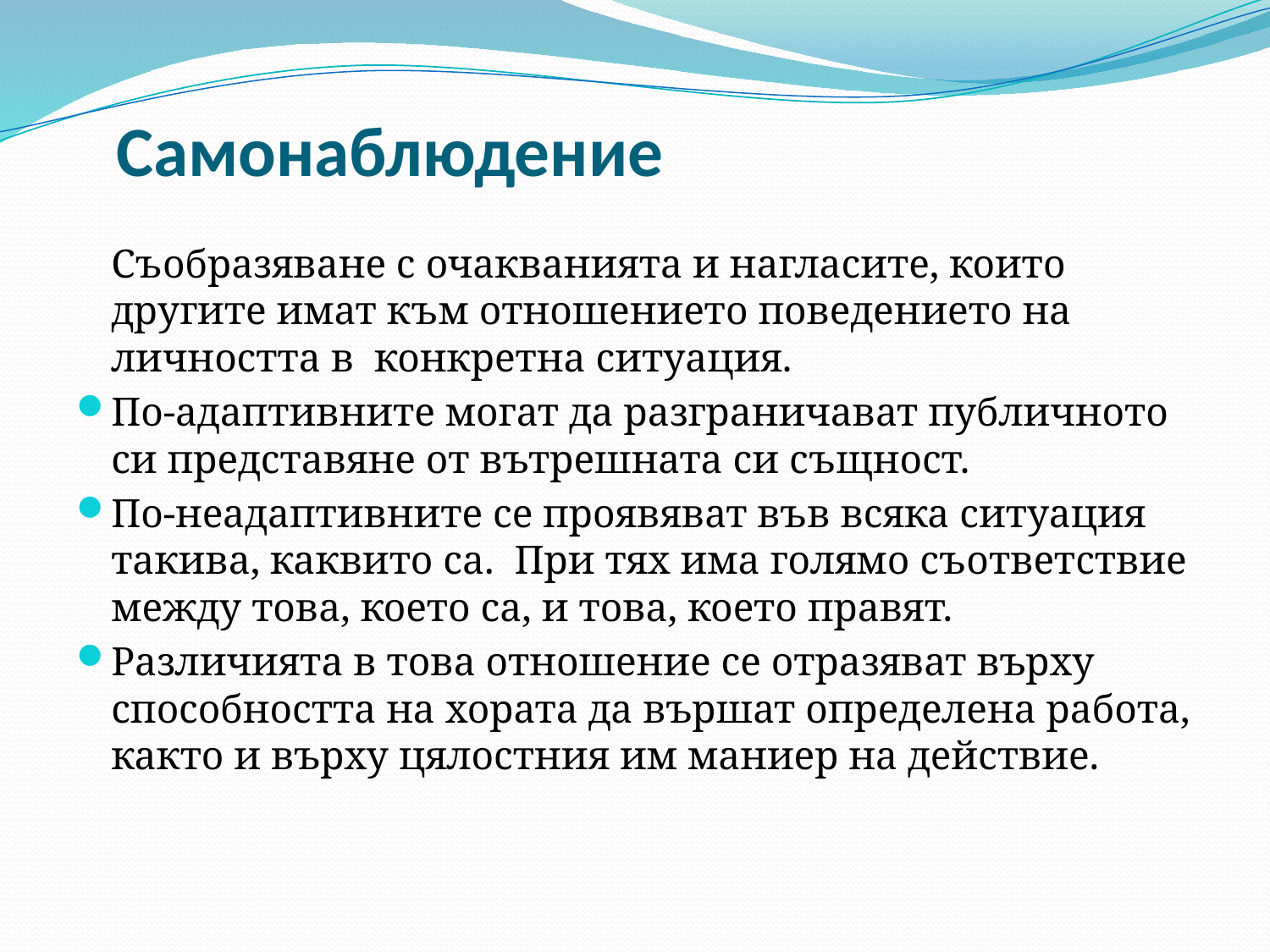

# Самонаблюдение
	Съобразяване с очакванията и нагласите, които другите имат към отношението поведението на личността в  конкретна ситуация.
По-адаптивните могат да разграничават публичното си представяне от вътрешната си същност.
По-неадаптивните се проявяват във всяка ситуация такива, каквито са.  При тях има голямо съответствие между това, което са, и това, което правят.
Различията в това отношение се отразяват върху способността на хората да вършат определена работа, както и върху цялостния им маниер на действие.